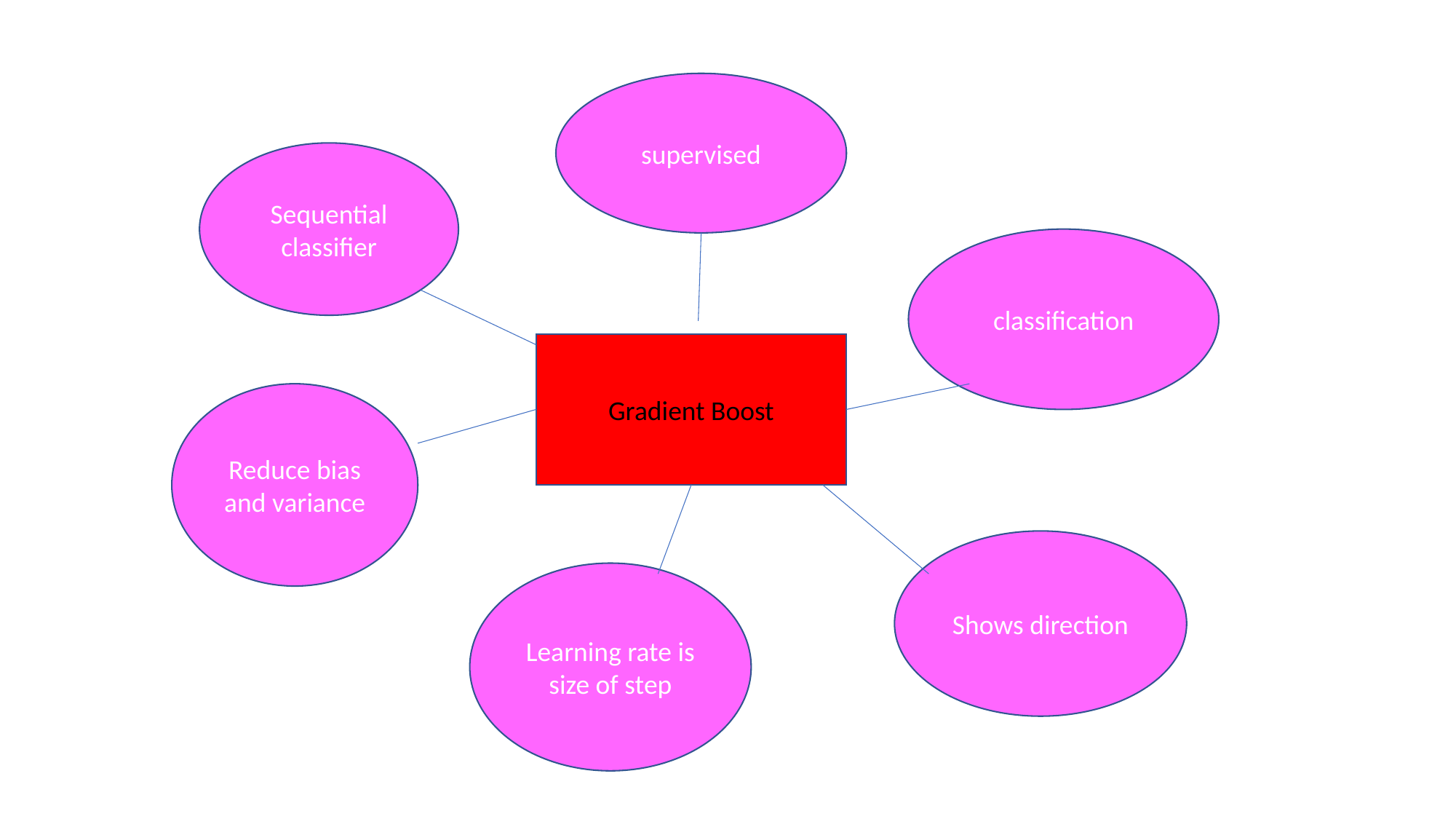

supervised
Sequential classifier
classification
Gradient Boost
Reduce bias and variance
Shows direction
Learning rate is size of step